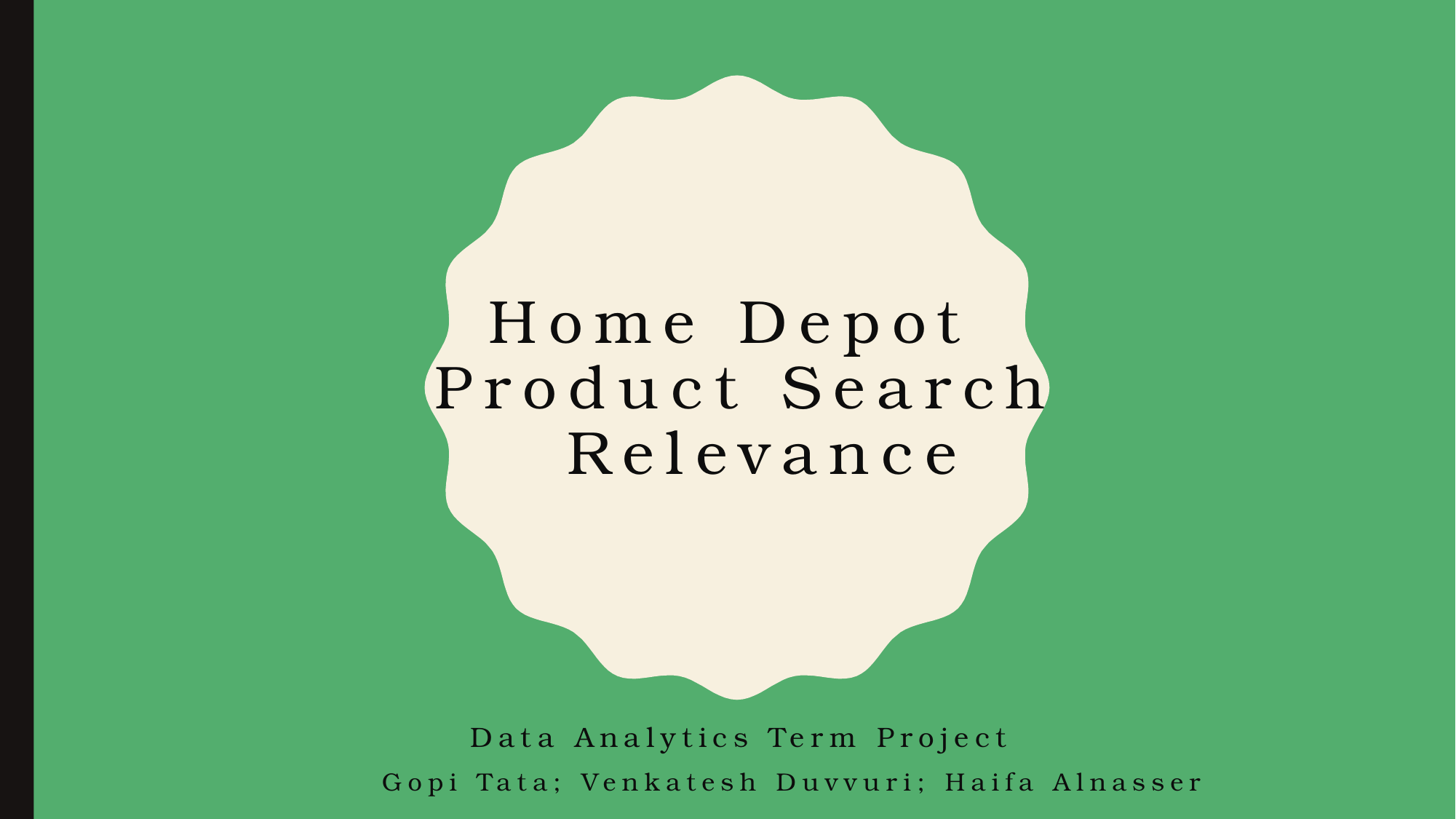

# Home Depot Product Search Relevance
Data Analytics Term Project
	Gopi Tata; Venkatesh Duvvuri; Haifa Alnasser